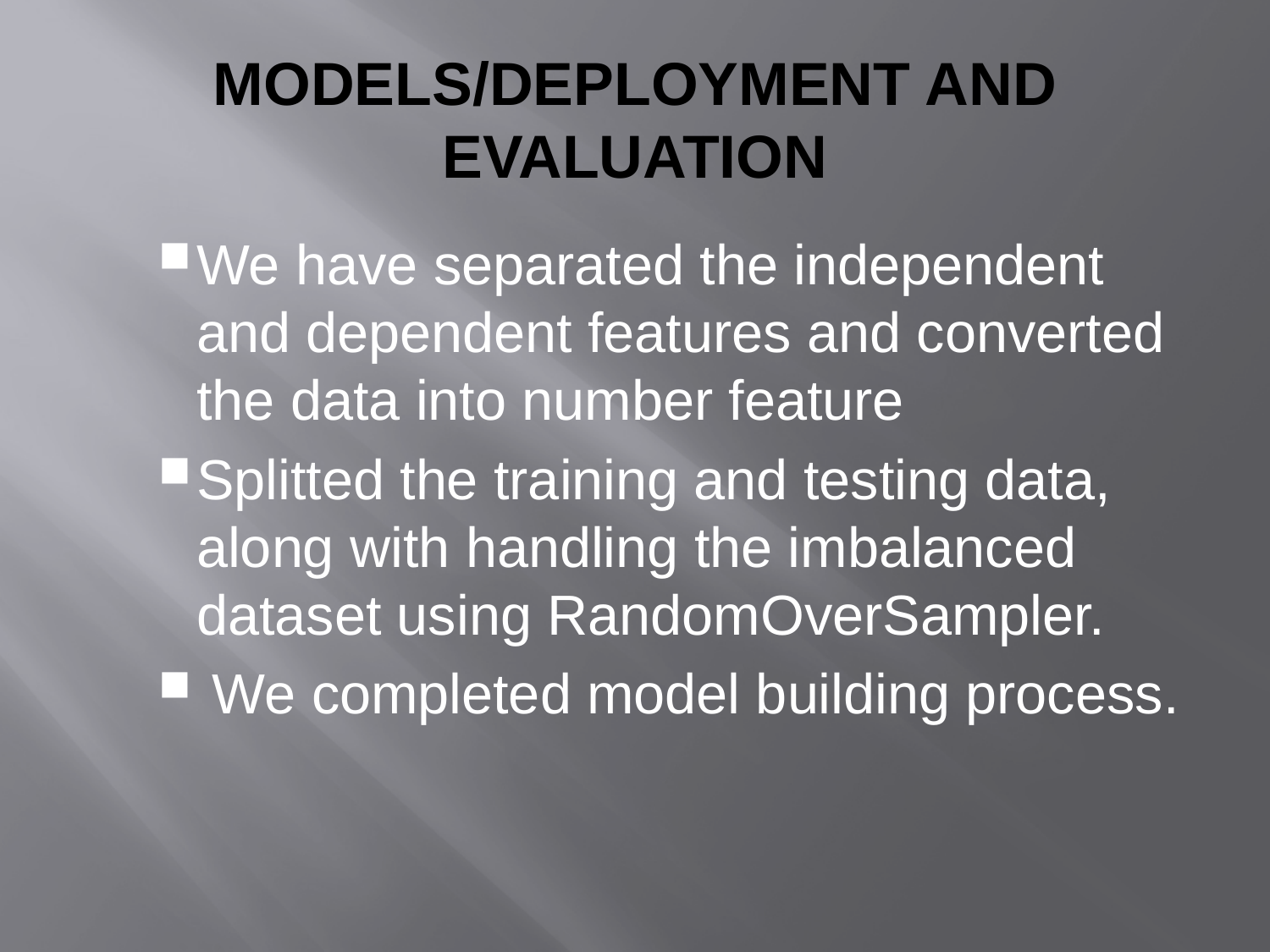

# MODELS/DEPLOYMENT AND EVALUATION
We have separated the independent and dependent features and converted the data into number feature
Splitted the training and testing data, along with handling the imbalanced dataset using RandomOverSampler.
 We completed model building process.